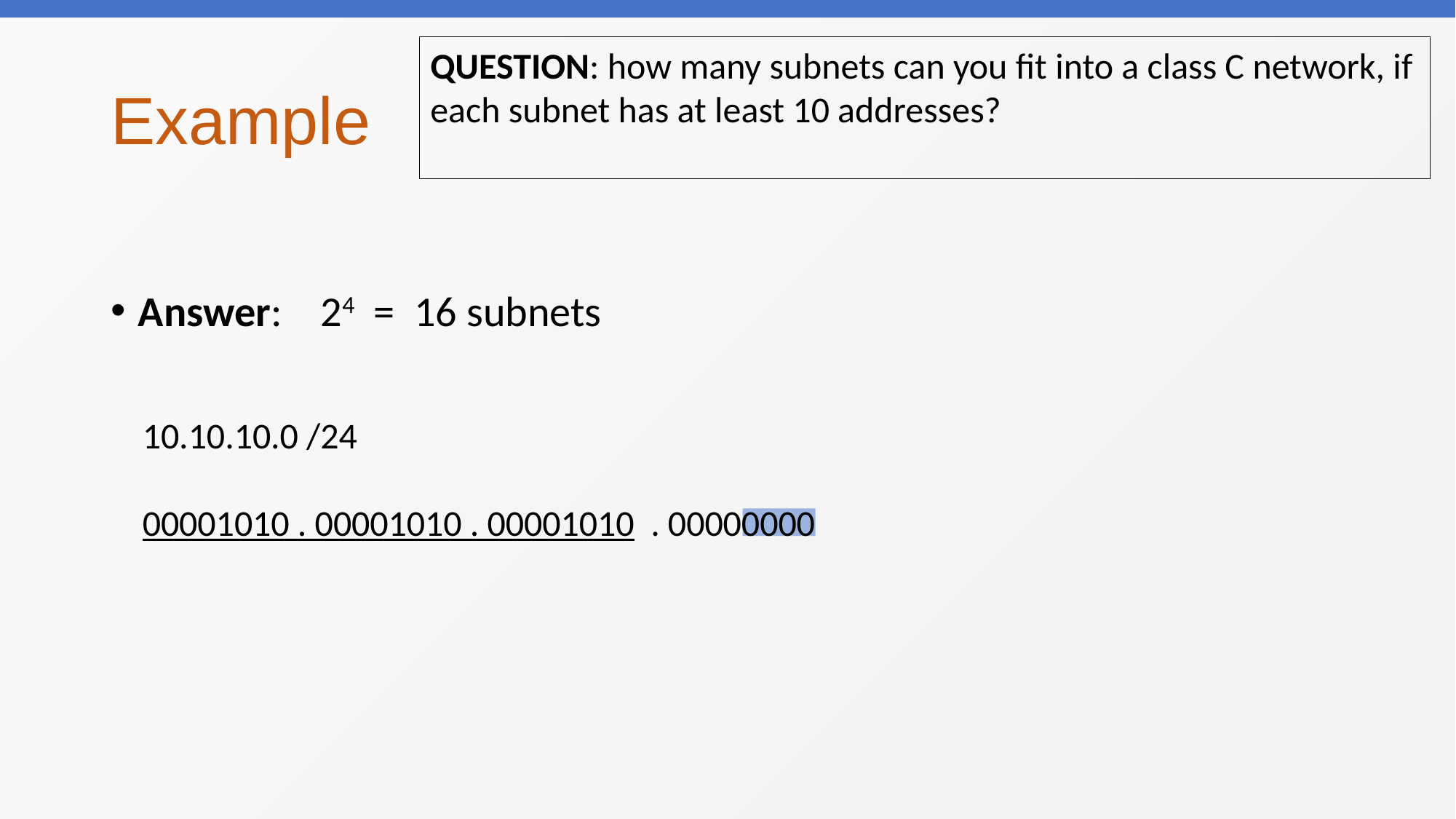

QUESTION: how many subnets can you fit into a class C network, if each subnet has at least 10 addresses?

# Example

Answer:    24  =  16 subnets
10.10.10.0 /24

00001010 . 00001010 . 00001010  . 00000000